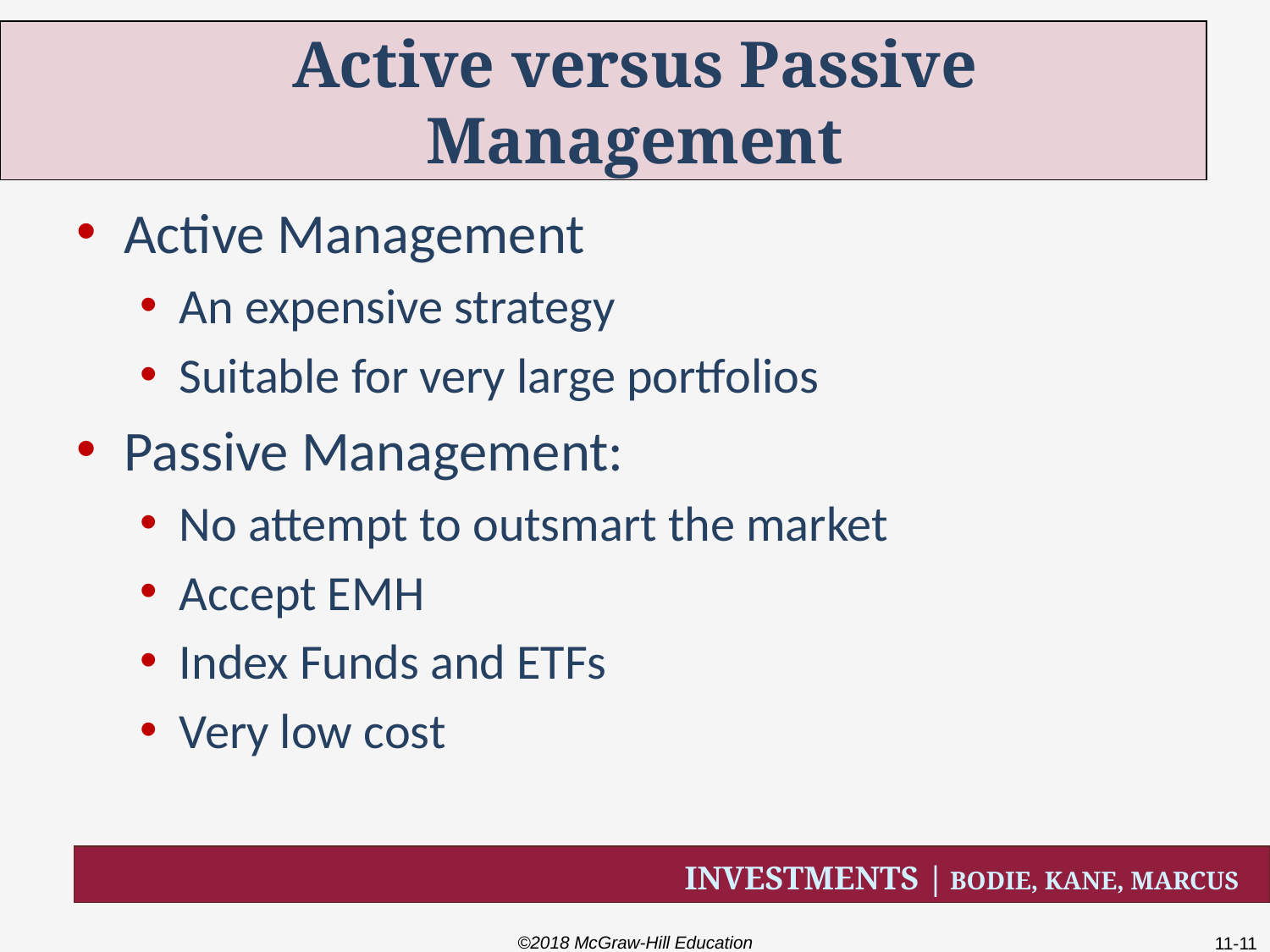

# Active versus Passive Management
Active Management
An expensive strategy
Suitable for very large portfolios
Passive Management:
No attempt to outsmart the market
Accept EMH
Index Funds and ETFs
Very low cost
©2018 McGraw-Hill Education
11-11